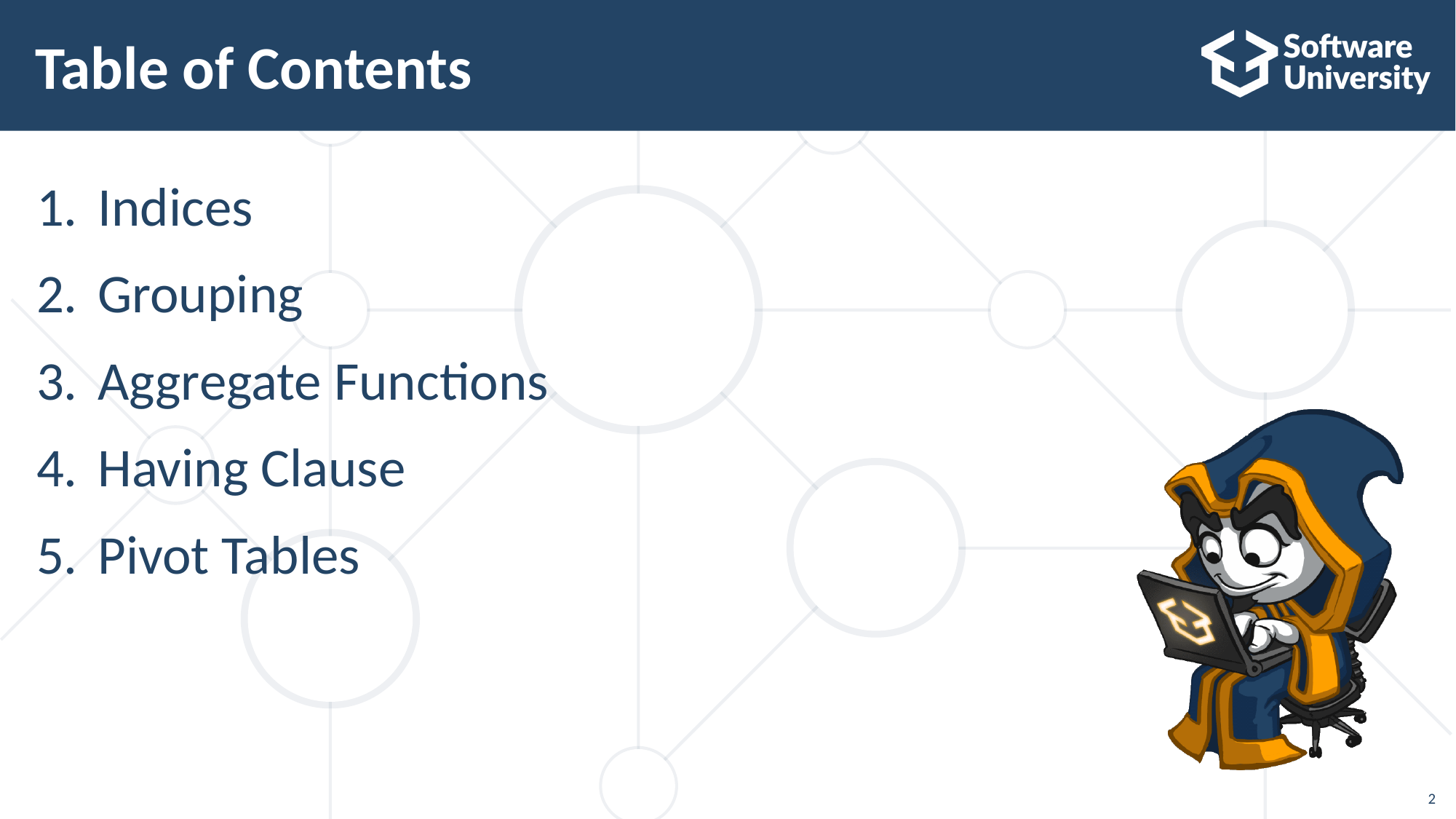

# Table of Contents
Indices
Grouping
Aggregate Functions
Having Clause
Pivot Tables
2